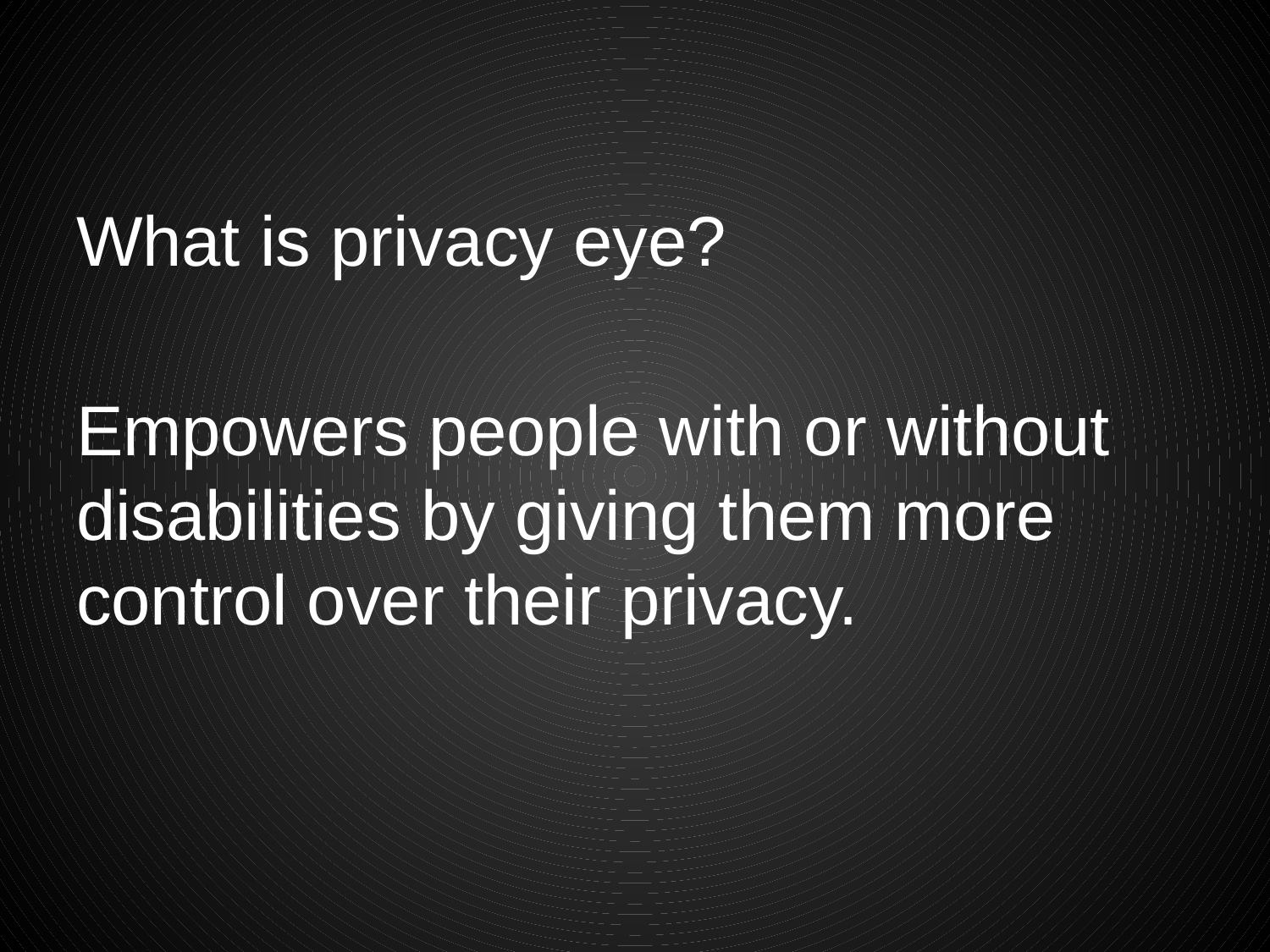

What is privacy eye?

Empowers people with or without disabilities by giving them more control over their privacy.